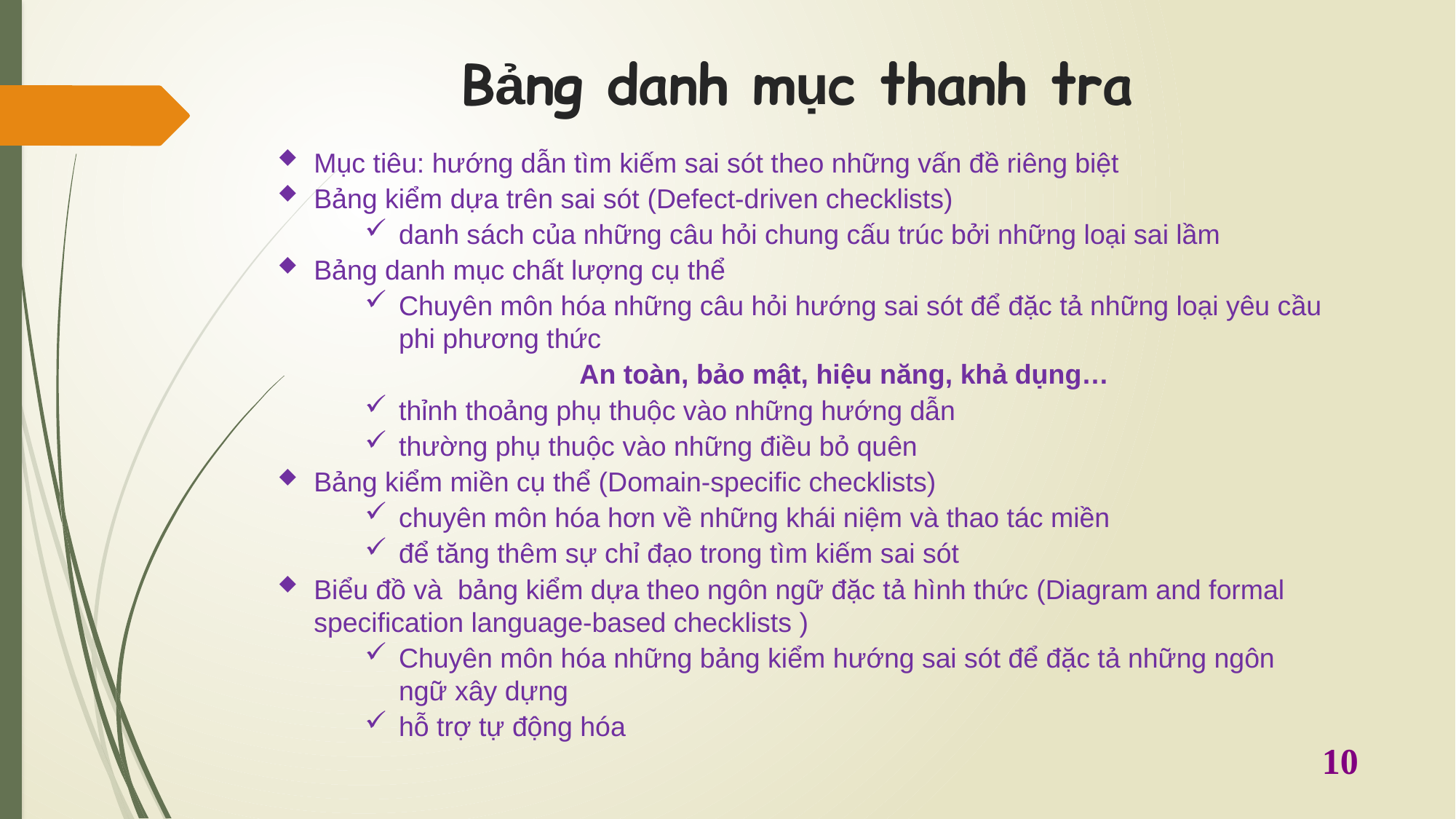

# Bảng danh mục thanh tra
Mục tiêu: hướng dẫn tìm kiếm sai sót theo những vấn đề riêng biệt
Bảng kiểm dựa trên sai sót (Defect-driven checklists)
danh sách của những câu hỏi chung cấu trúc bởi những loại sai lầm
Bảng danh mục chất lượng cụ thể
Chuyên môn hóa những câu hỏi hướng sai sót để đặc tả những loại yêu cầu phi phương thức
An toàn, bảo mật, hiệu năng, khả dụng…
thỉnh thoảng phụ thuộc vào những hướng dẫn
thường phụ thuộc vào những điều bỏ quên
Bảng kiểm miền cụ thể (Domain-specific checklists)
chuyên môn hóa hơn về những khái niệm và thao tác miền
để tăng thêm sự chỉ đạo trong tìm kiếm sai sót
Biểu đồ và  bảng kiểm dựa theo ngôn ngữ đặc tả hình thức (Diagram and formal specification language-based checklists )
Chuyên môn hóa những bảng kiểm hướng sai sót để đặc tả những ngôn ngữ xây dựng
hỗ trợ tự động hóa
10